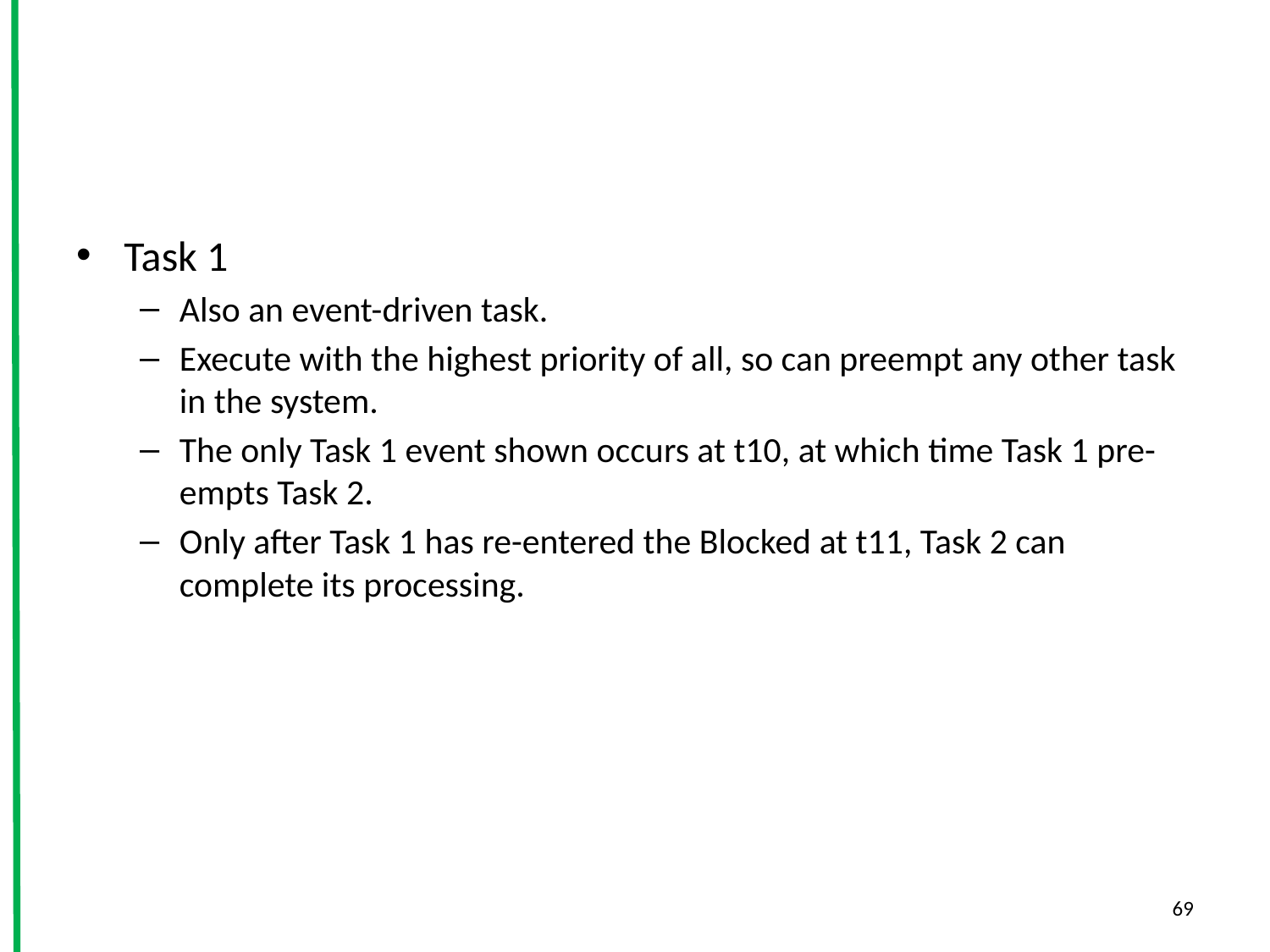

#
Task 1
Also an event-driven task.
Execute with the highest priority of all, so can preempt any other task in the system.
The only Task 1 event shown occurs at t10, at which time Task 1 pre-empts Task 2.
Only after Task 1 has re-entered the Blocked at t11, Task 2 can complete its processing.
69